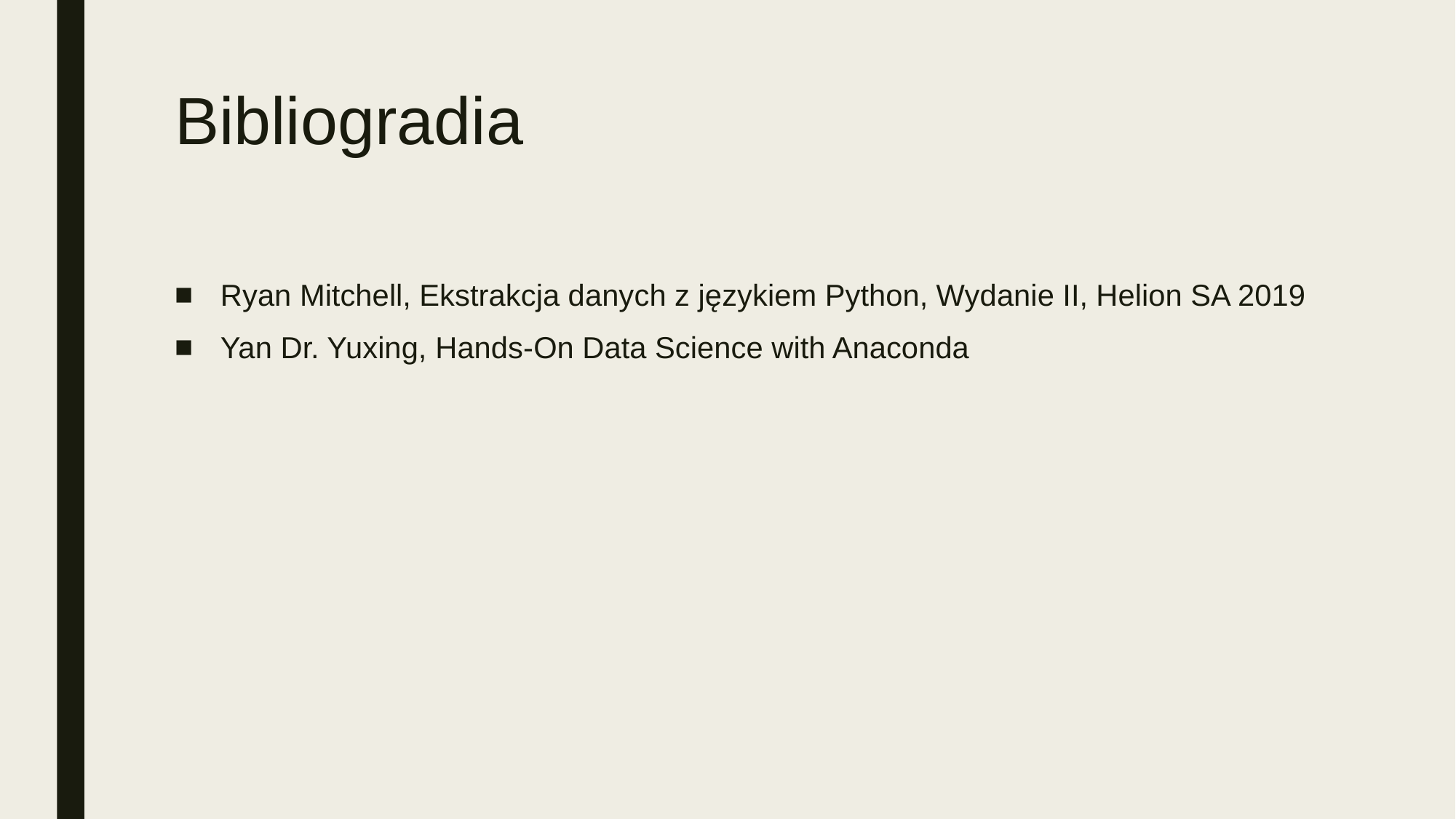

# Bibliogradia
Ryan Mitchell, Ekstrakcja danych z językiem Python, Wydanie II, Helion SA 2019
Yan Dr. Yuxing, Hands-On Data Science with Anaconda